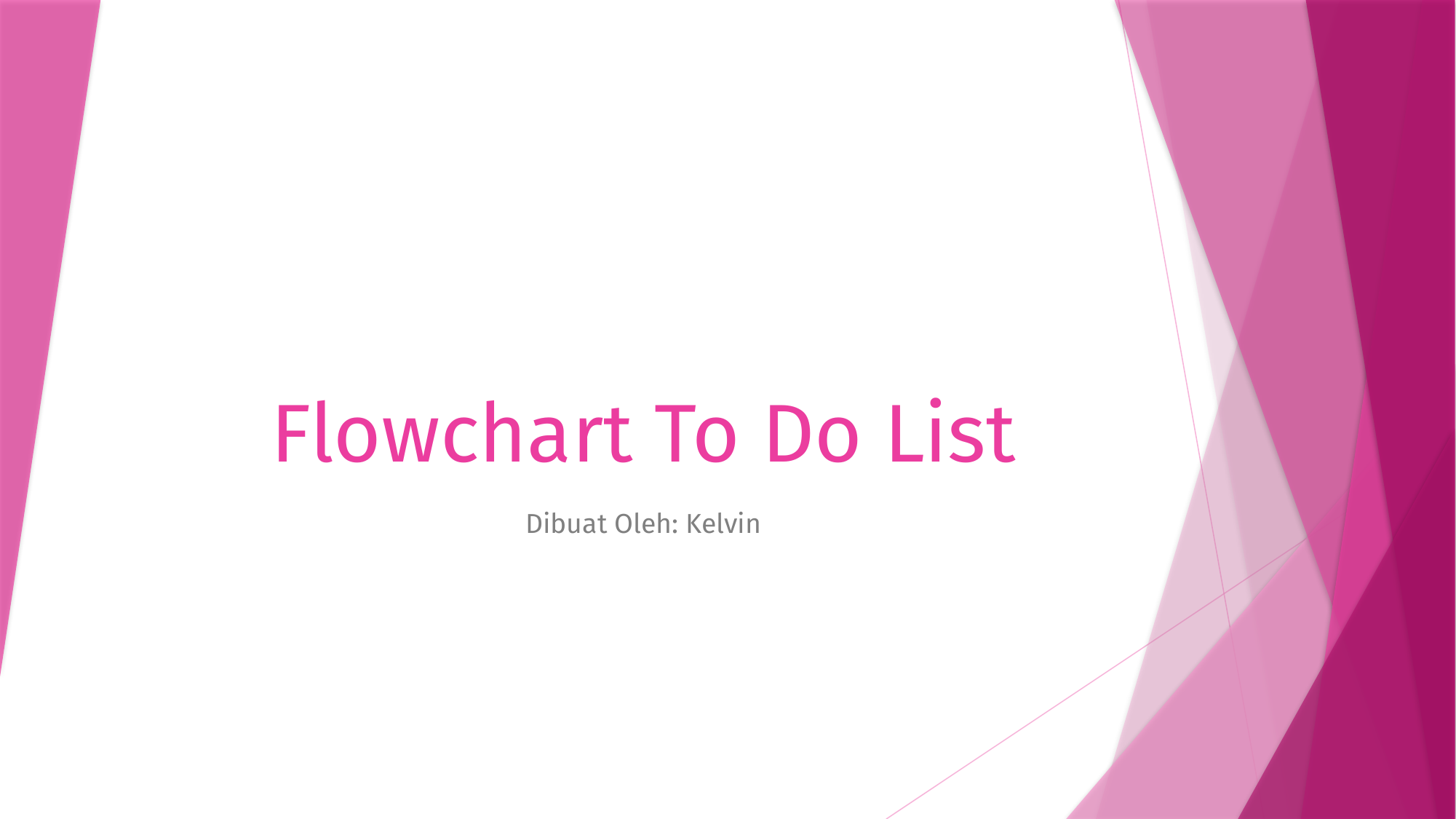

# Flowchart To Do List
Dibuat Oleh: Kelvin